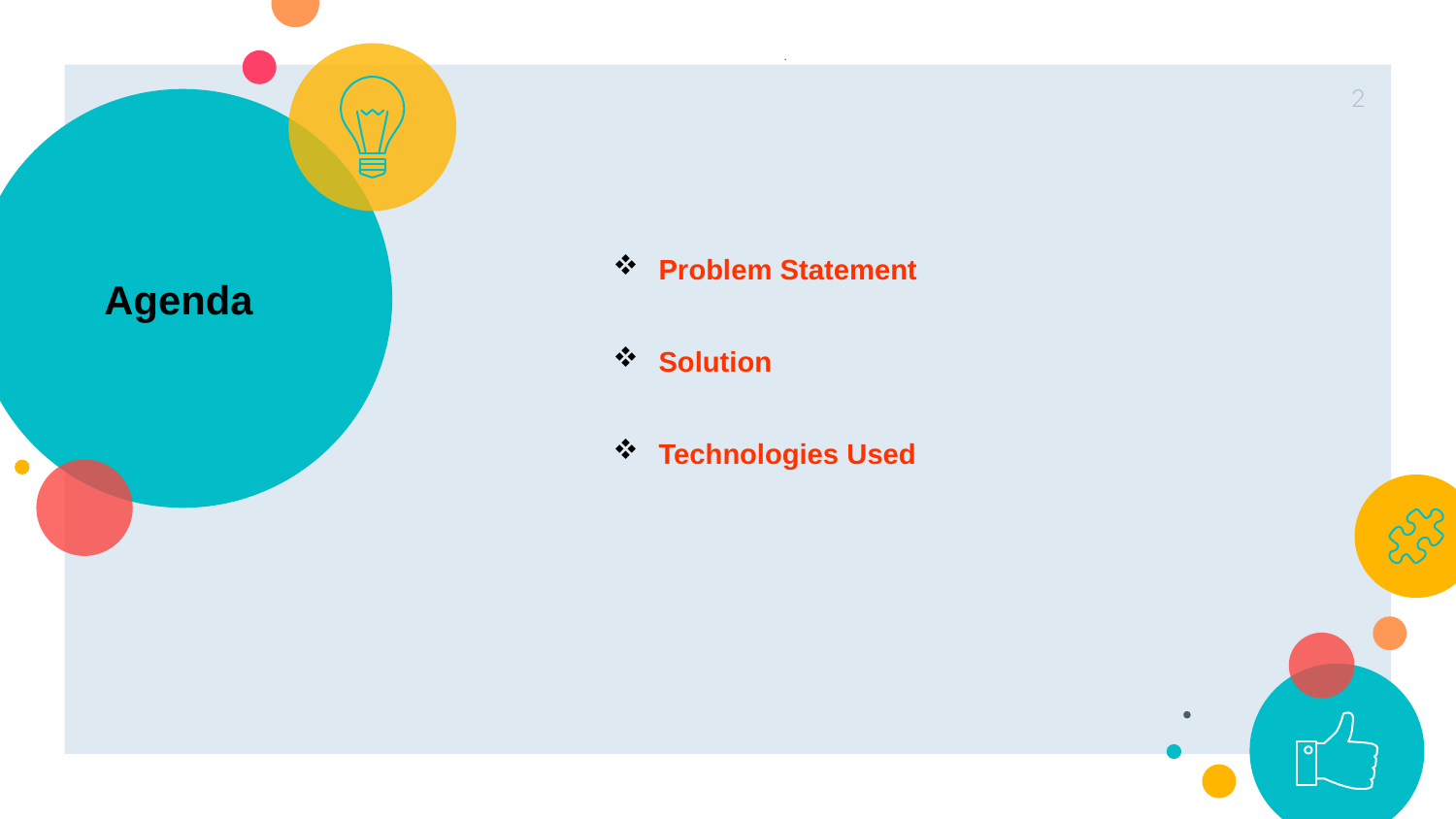

.
2
# Agenda
Problem Statement

Solution

Technologies Used

 .